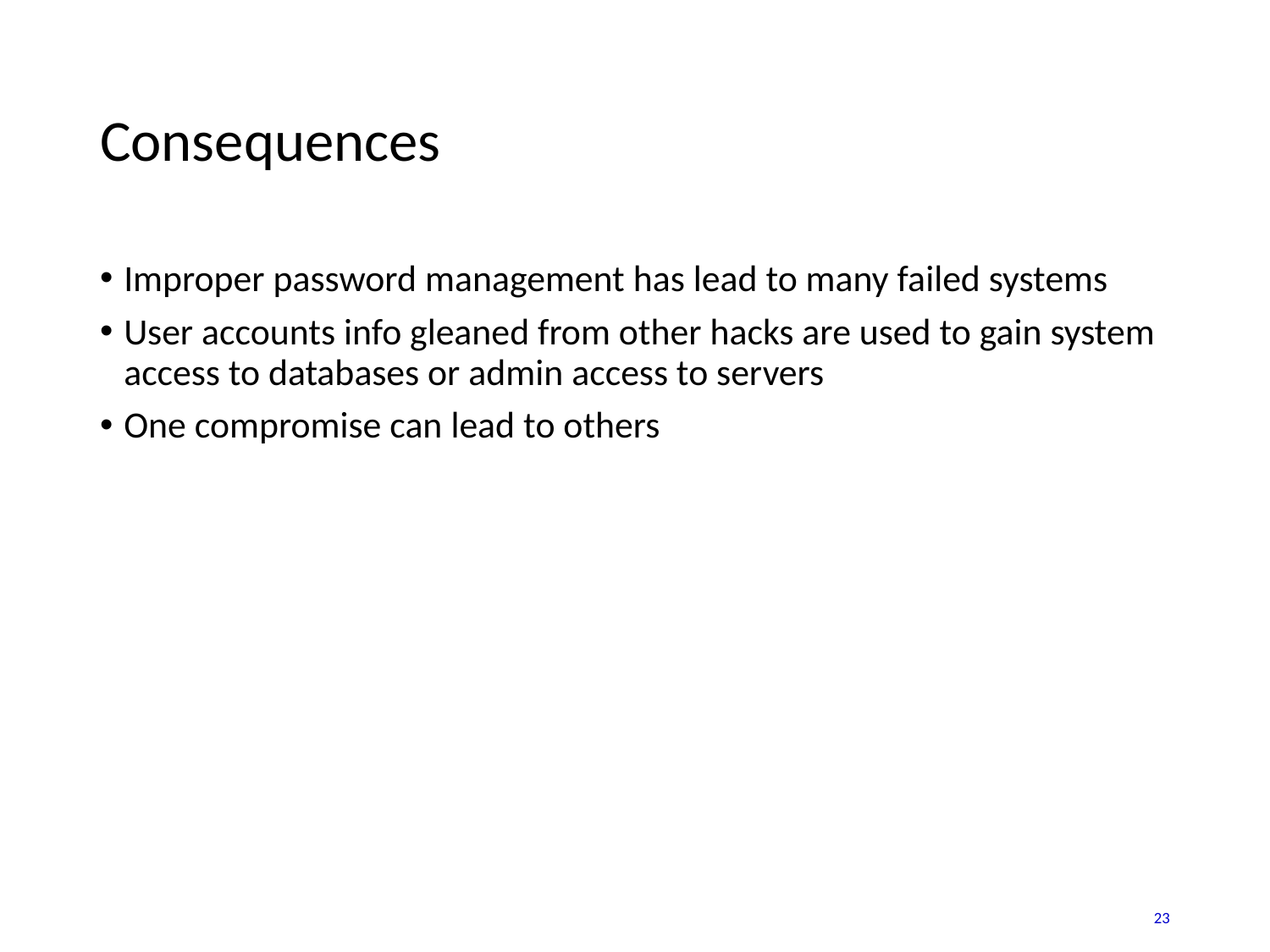

# Consequences
Improper password management has lead to many failed systems
User accounts info gleaned from other hacks are used to gain system access to databases or admin access to servers
One compromise can lead to others

23